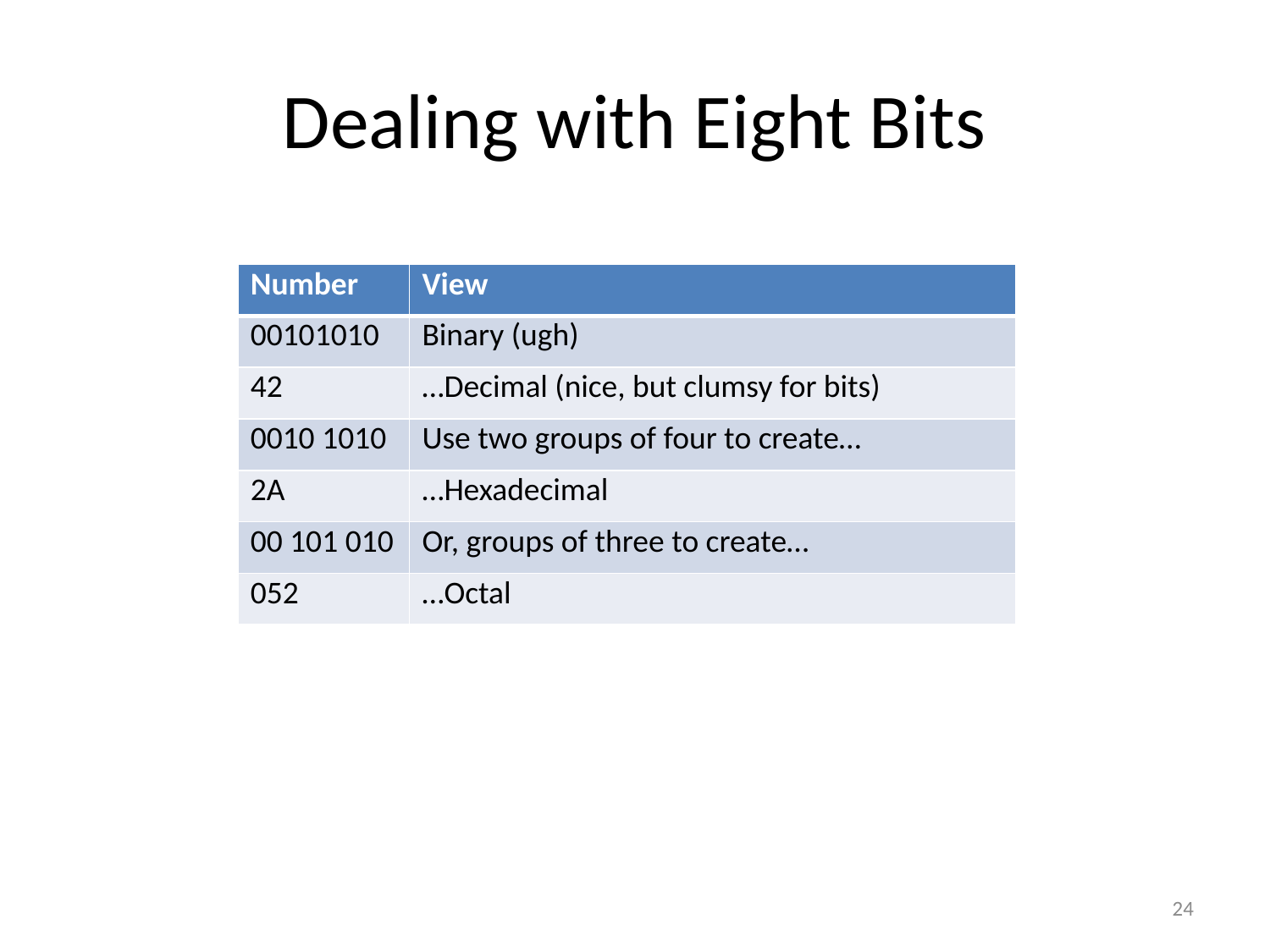

# Dealing with Eight Bits
| Number | View |
| --- | --- |
| 00101010 | Binary (ugh) |
| 42 | …Decimal (nice, but clumsy for bits) |
| 0010 1010 | Use two groups of four to create… |
| 2A | …Hexadecimal |
| 00 101 010 | Or, groups of three to create… |
| 052 | …Octal |
24